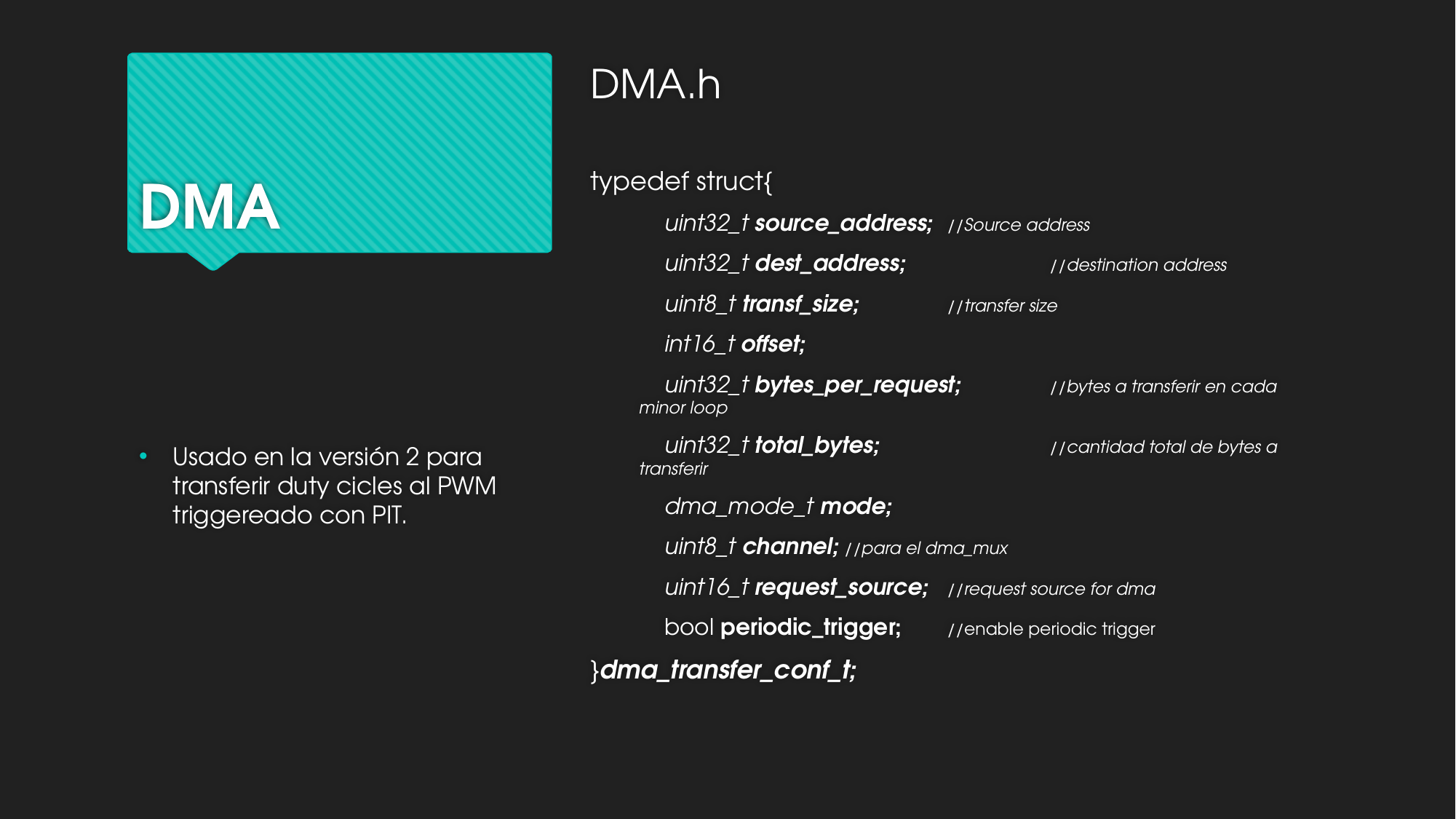

# DMA
DMA.h

typedef struct{
    uint32_t source_address;		//Source address
    uint32_t dest_address;                  	//destination address
    uint8_t transf_size;  			//transfer size
    int16_t offset;
    uint32_t bytes_per_request;		//bytes a transferir en cada 									minor loop
    uint32_t total_bytes;              		//cantidad total de bytes a 									transferir
    dma_mode_t mode;
    uint8_t channel;				//para el dma_mux
    uint16_t request_source;		//request source for dma
    bool periodic_trigger;			//enable periodic trigger
}dma_transfer_conf_t;
Usado en la versión 2 para transferir duty cicles al PWM triggereado con PIT.